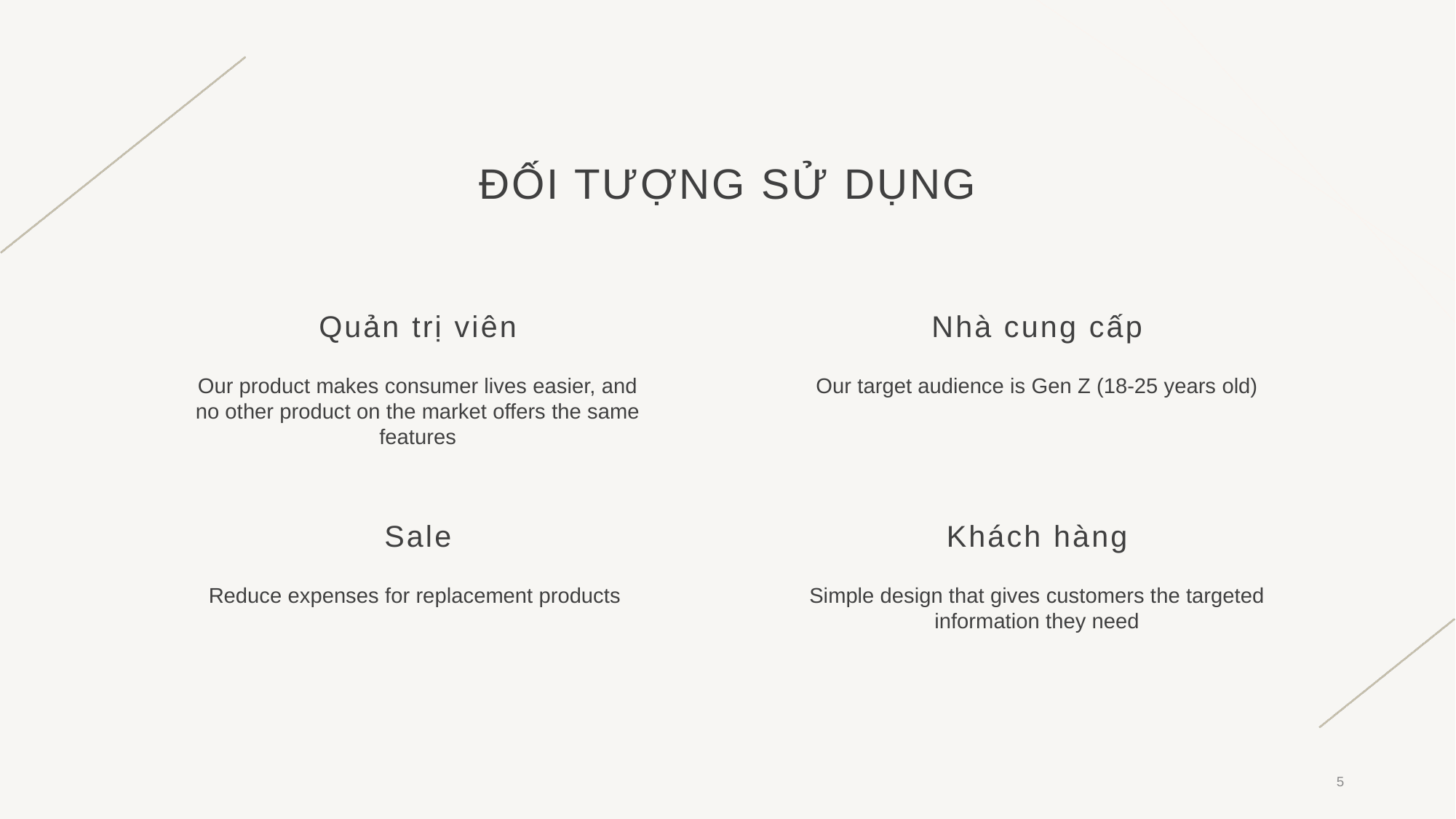

# Đối tượng sử dụng
Quản trị viên
Nhà cung cấp
Our product makes consumer lives easier, and no other product on the market offers the same features
Our target audience is Gen Z (18-25 years old)

Sale
Khách hàng
Reduce expenses for replacement products

Simple design that gives customers the targeted information they need
5